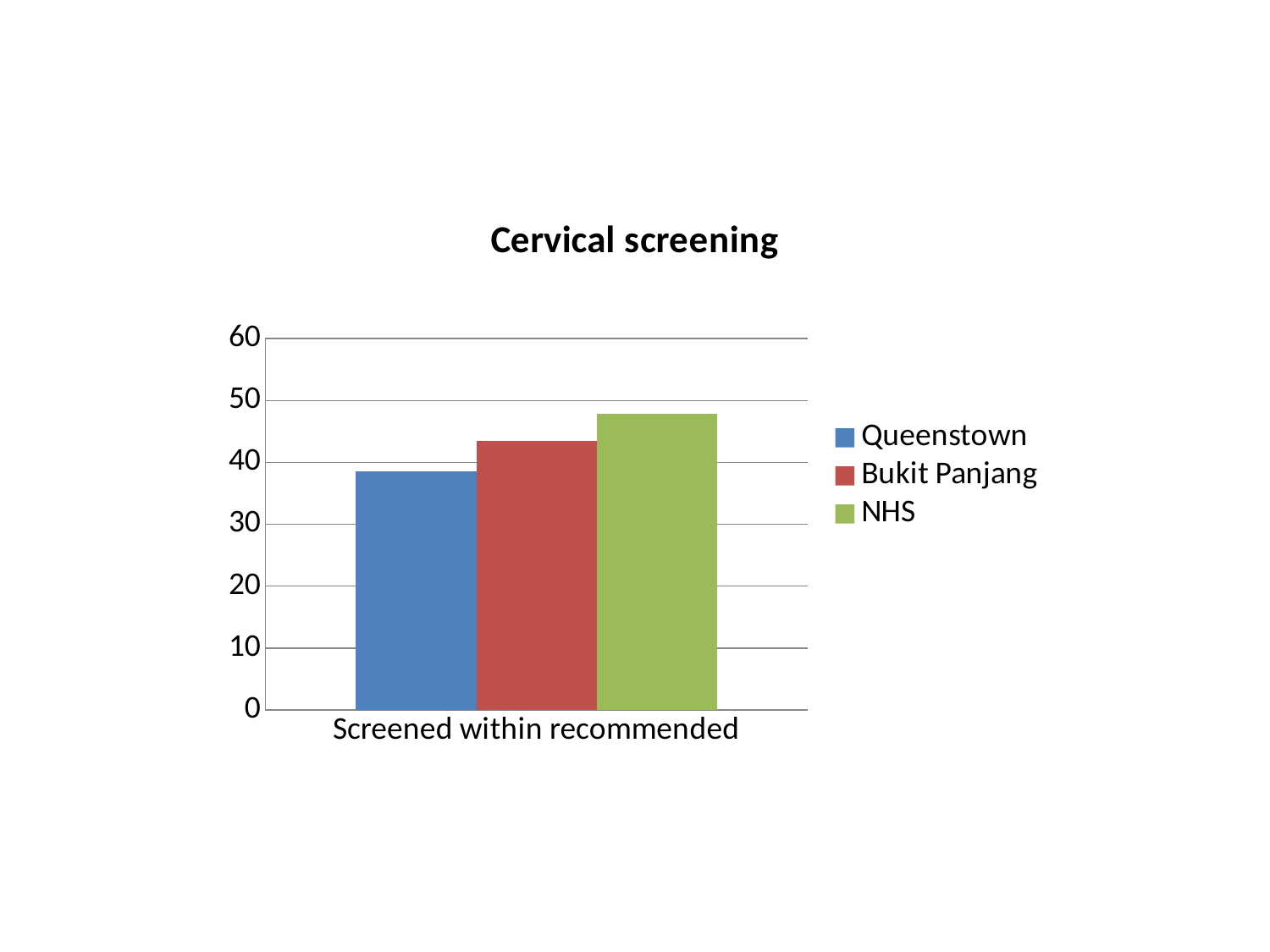

### Chart: Cervical screening

| Category | Queenstown | Bukit Panjang | NHS |
|---|---|---|---|
| Screened within recommended | 38.56 | 43.5 | 47.9 |